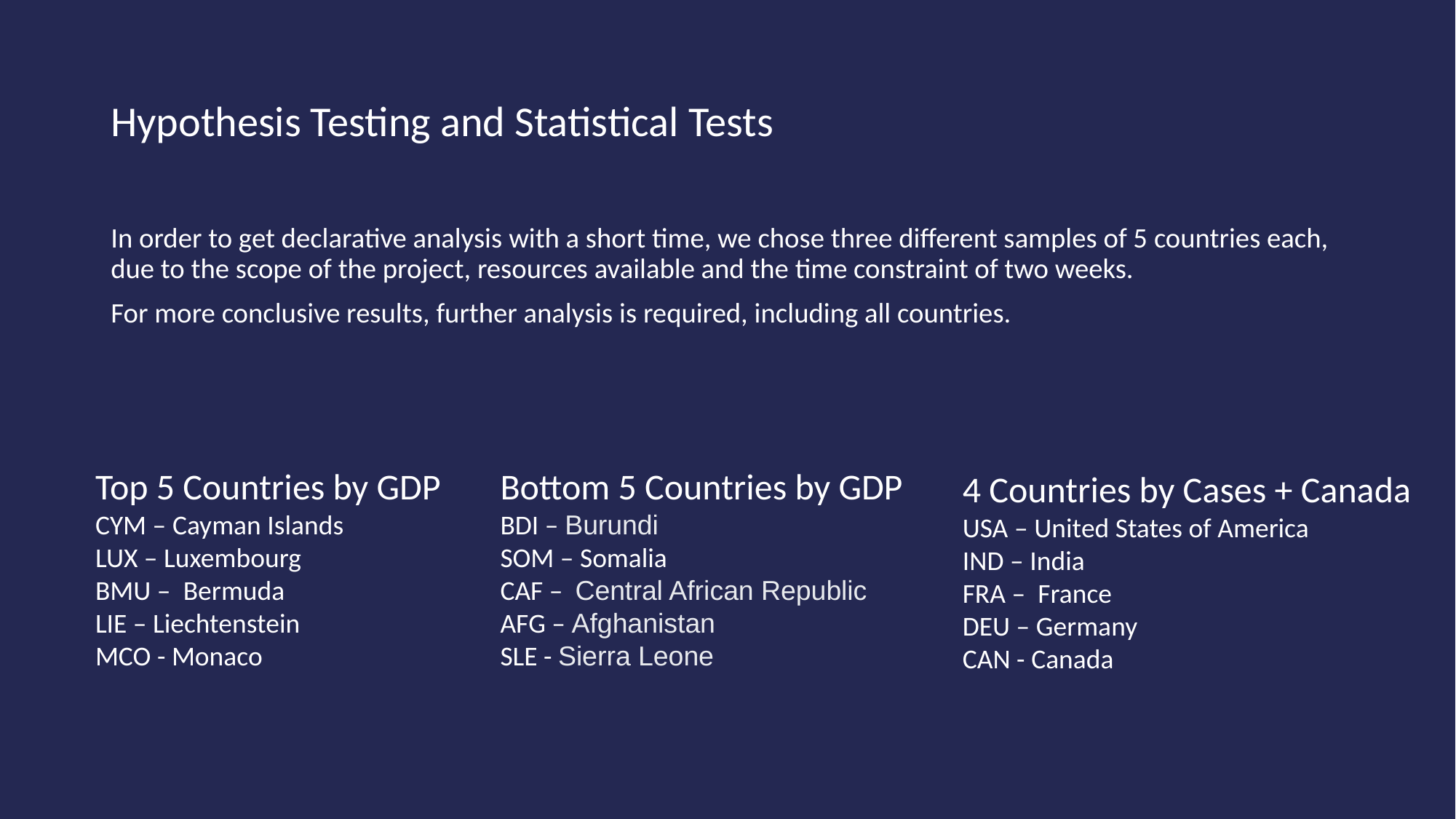

# Hypothesis Testing and Statistical Tests
In order to get declarative analysis with a short time, we chose three different samples of 5 countries each, due to the scope of the project, resources available and the time constraint of two weeks.
For more conclusive results, further analysis is required, including all countries.

Top 5 Countries by GDP
CYM – Cayman Islands
LUX – Luxembourg
BMU –  Bermuda
LIE – Liechtenstein
MCO - Monaco

Bottom 5 Countries by GDP
BDI – Burundi
SOM – Somalia
CAF –  Central African Republic
AFG – Afghanistan
SLE - Sierra Leone

4 Countries by Cases + Canada
USA – United States of America
IND – India
FRA –  France
DEU – Germany
CAN - Canada